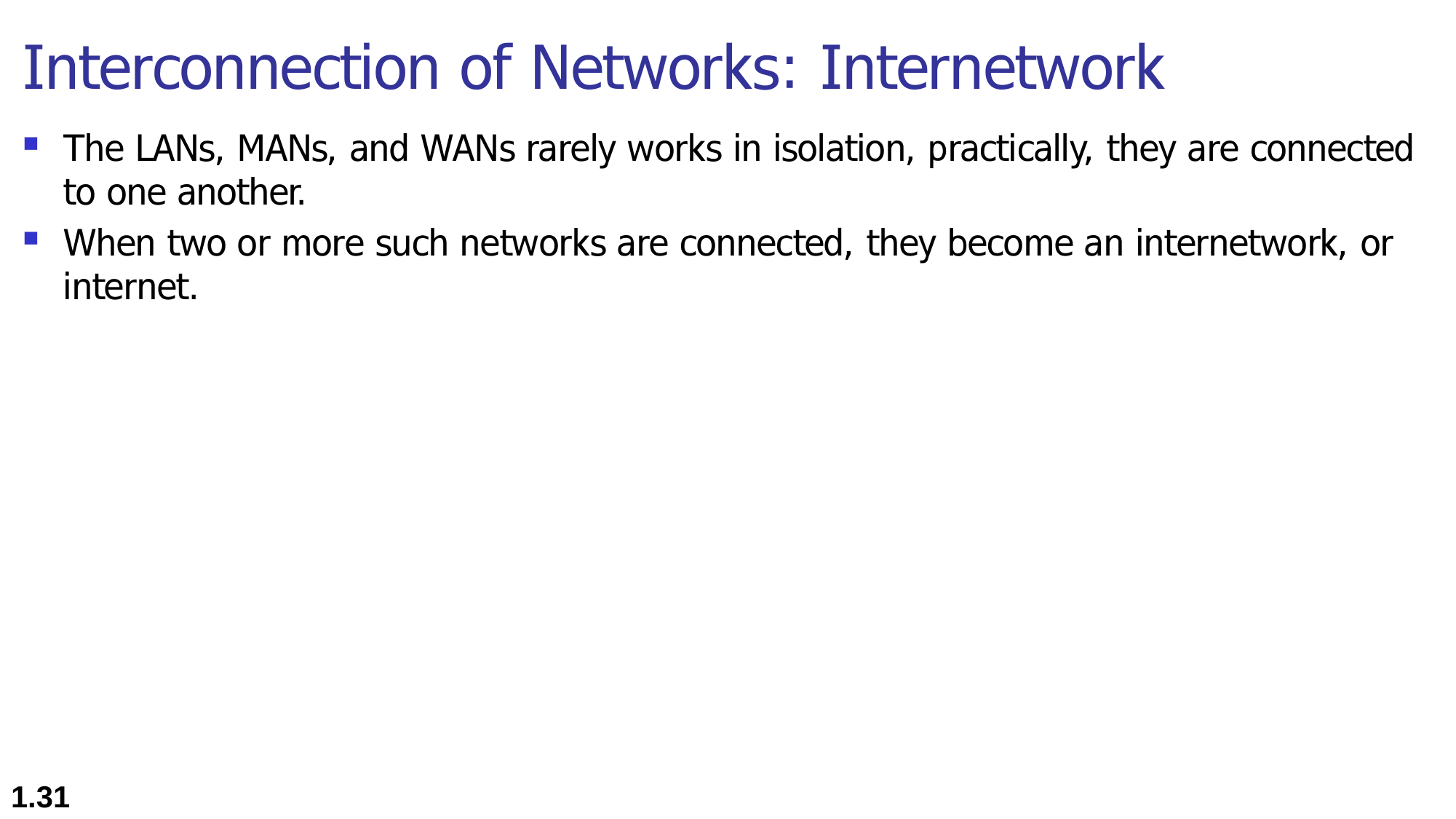

# Interconnection of Networks: Internetwork
The LANs, MANs, and WANs rarely works in isolation, practically, they are connected to one another.
When two or more such networks are connected, they become an internetwork, or internet.
1.31